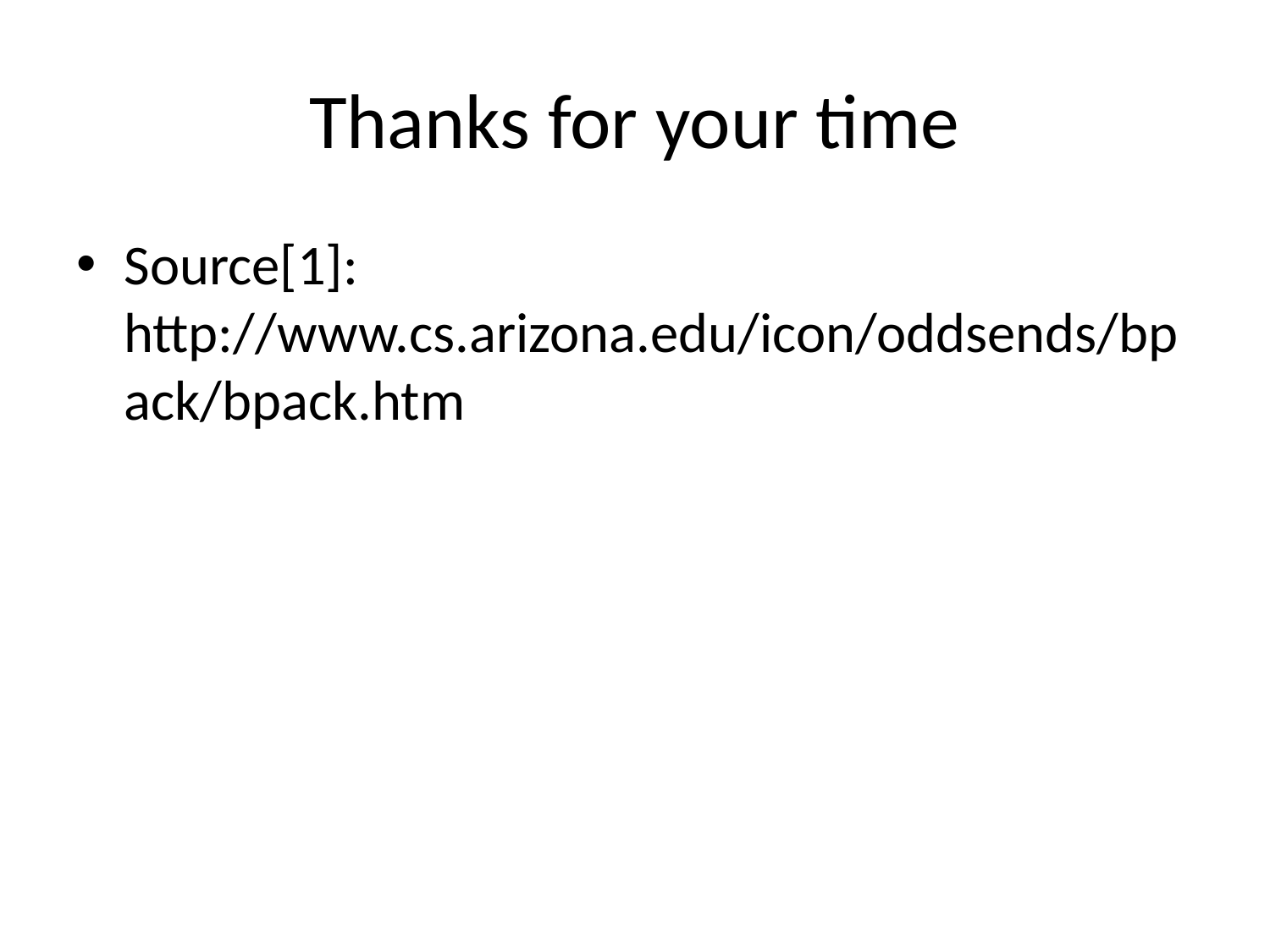

# Thanks for your time
Source[1]: http://www.cs.arizona.edu/icon/oddsends/bpack/bpack.htm